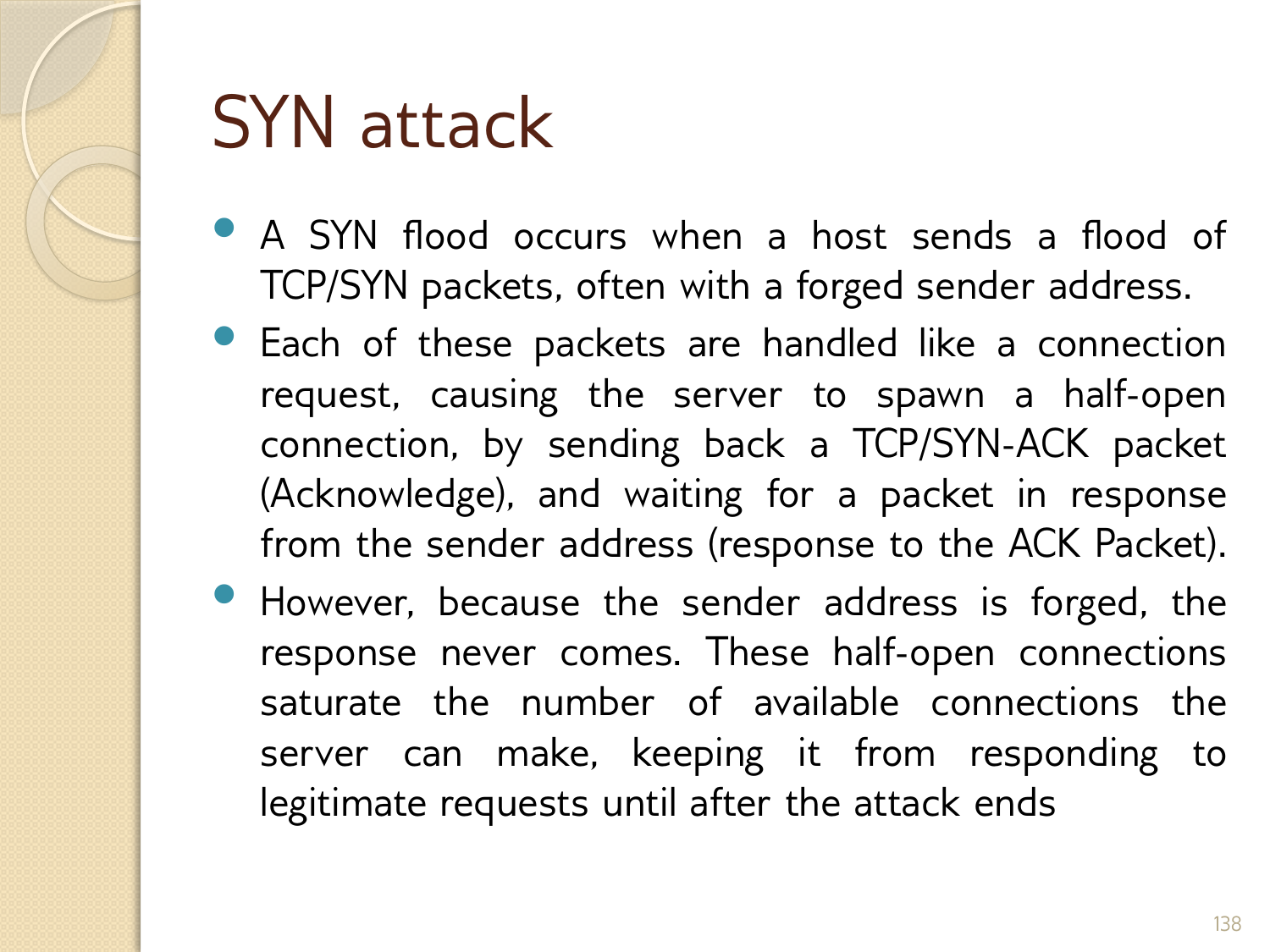

# SYN attack
A SYN flood occurs when a host sends a flood of TCP/SYN packets, often with a forged sender address.
Each of these packets are handled like a connection request, causing the server to spawn a half-open connection, by sending back a TCP/SYN-ACK packet (Acknowledge), and waiting for a packet in response from the sender address (response to the ACK Packet).
However, because the sender address is forged, the response never comes. These half-open connections saturate the number of available connections the server can make, keeping it from responding to legitimate requests until after the attack ends
138